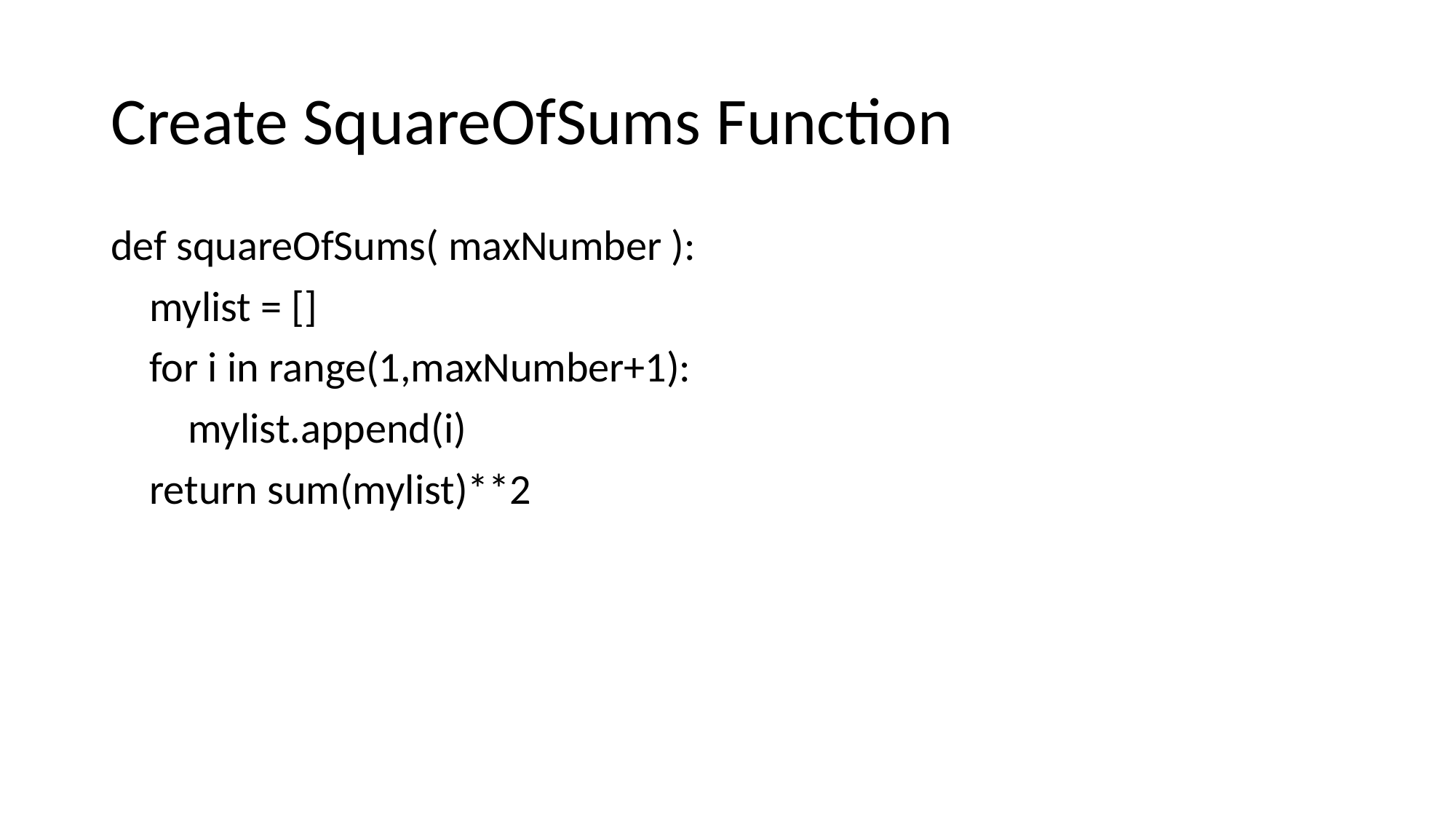

# Create SquareOfSums Function
def squareOfSums( maxNumber ):
    mylist = []
    for i in range(1,maxNumber+1):
        mylist.append(i)
    return sum(mylist)**2